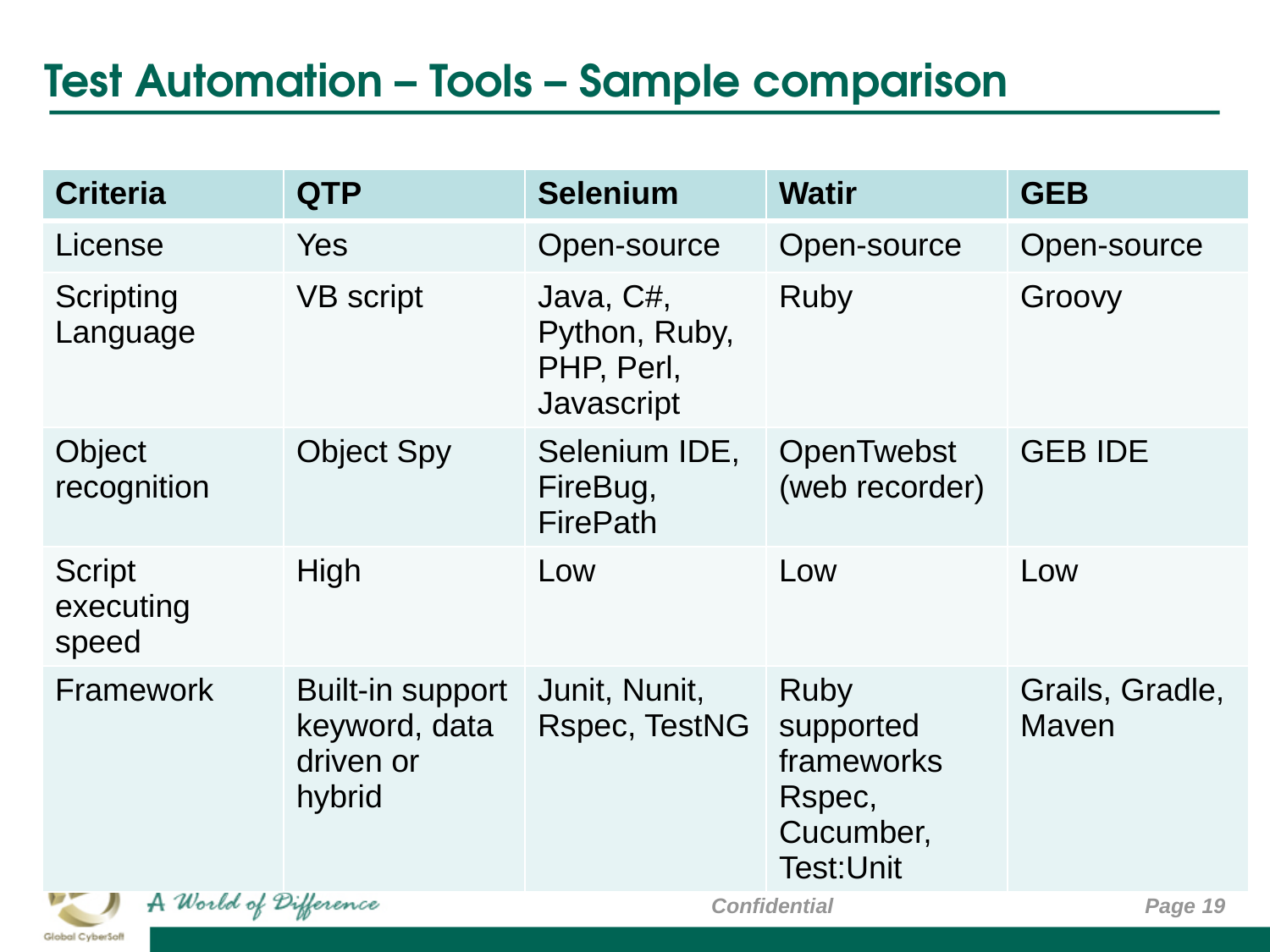

# Test Automation – Tools – Sample comparison
| Criteria | QTP | Selenium | Watir | GEB |
| --- | --- | --- | --- | --- |
| License | Yes | Open-source | Open-source | Open-source |
| Scripting Language | VB script | Java, C#, Python, Ruby, PHP, Perl, Javascript | Ruby | Groovy |
| Object recognition | Object Spy | Selenium IDE, FireBug, FirePath | OpenTwebst (web recorder) | GEB IDE |
| Script executing speed | High | Low | Low | Low |
| Framework | Built-in support keyword, data driven or hybrid | Junit, Nunit, Rspec, TestNG | Ruby supported frameworks Rspec, Cucumber, Test:Unit | Grails, Gradle, Maven |
Confidential
Page 19